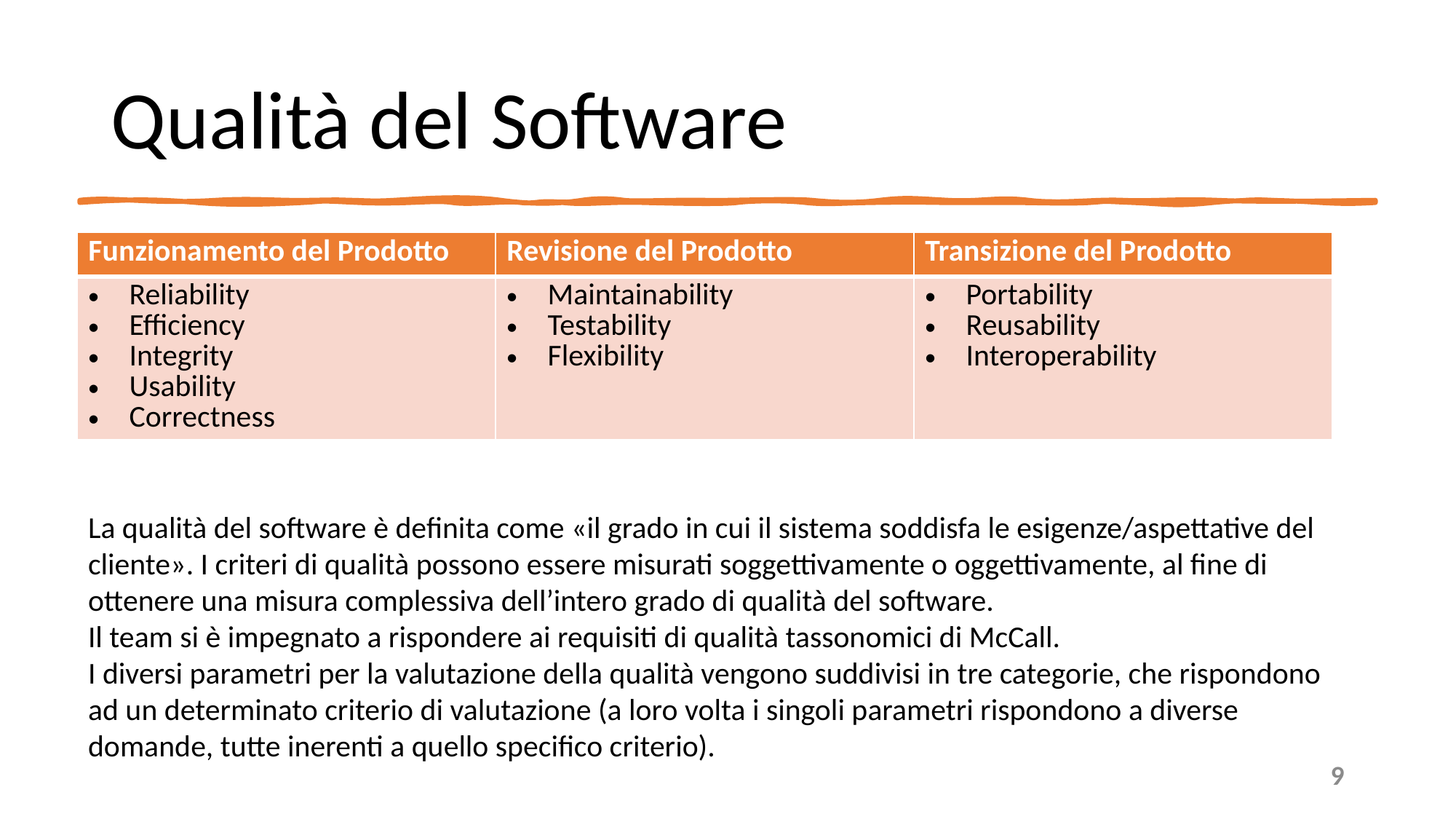

# Qualità del Software

| Funzionamento del Prodotto | Revisione del Prodotto | Transizione del Prodotto |
| --- | --- | --- |
| Reliability Efficiency Integrity Usability Correctness | Maintainability Testability Flexibility | Portability Reusability Interoperability |
La qualità del software è definita come «il grado in cui il sistema soddisfa le esigenze/aspettative del cliente». I criteri di qualità possono essere misurati soggettivamente o oggettivamente, al fine di ottenere una misura complessiva dell’intero grado di qualità del software.
Il team si è impegnato a rispondere ai requisiti di qualità tassonomici di McCall.
I diversi parametri per la valutazione della qualità vengono suddivisi in tre categorie, che rispondono ad un determinato criterio di valutazione (a loro volta i singoli parametri rispondono a diverse domande, tutte inerenti a quello specifico criterio).
9